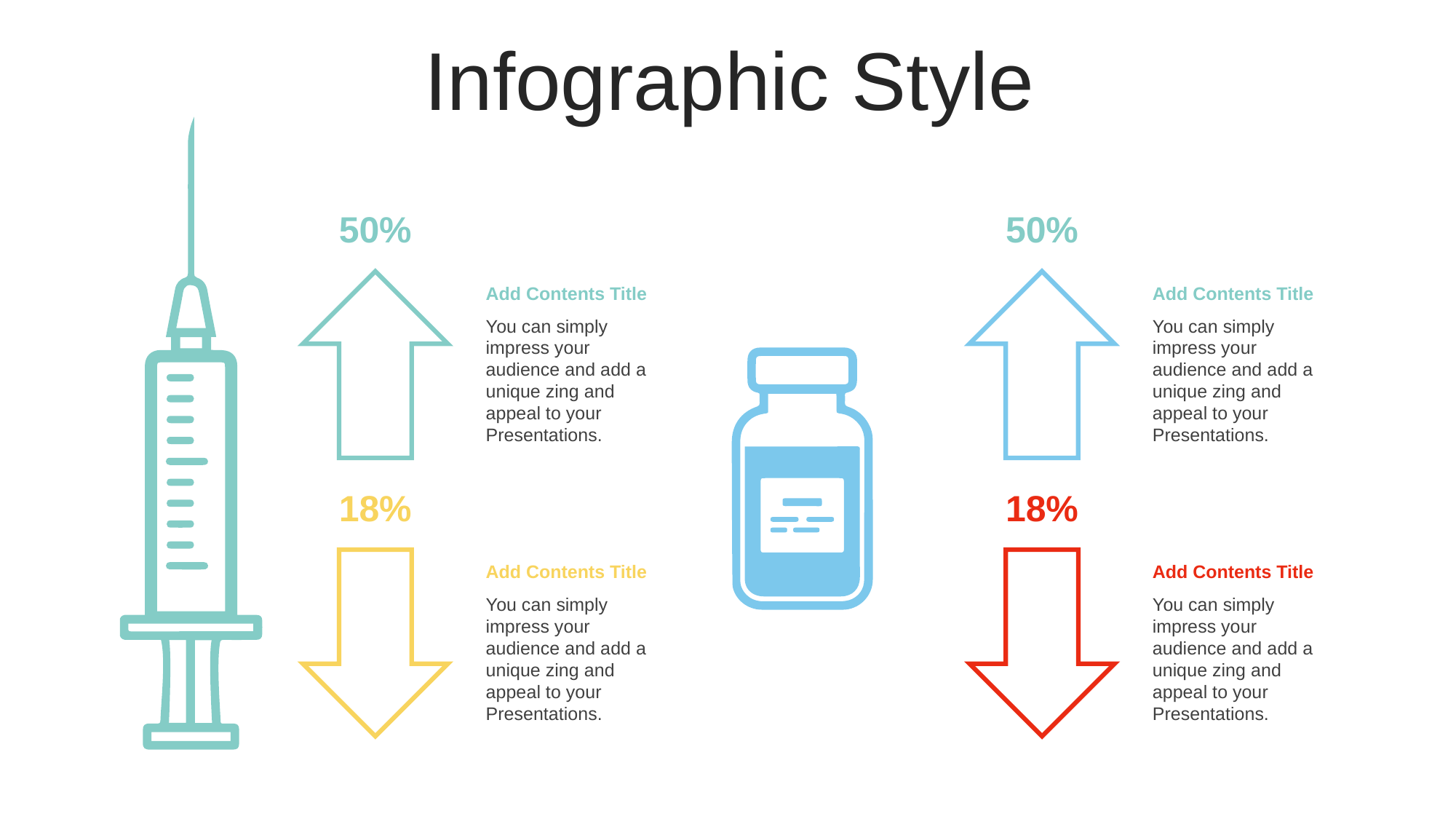

Infographic Style

50%
50%

Add Contents Title
You can simply impress your audience and add a unique zing and appeal to your Presentations.
Add Contents Title
You can simply impress your audience and add a unique zing and appeal to your Presentations.

18%
18%

Add Contents Title
You can simply impress your audience and add a unique zing and appeal to your Presentations.
Add Contents Title
You can simply impress your audience and add a unique zing and appeal to your Presentations.